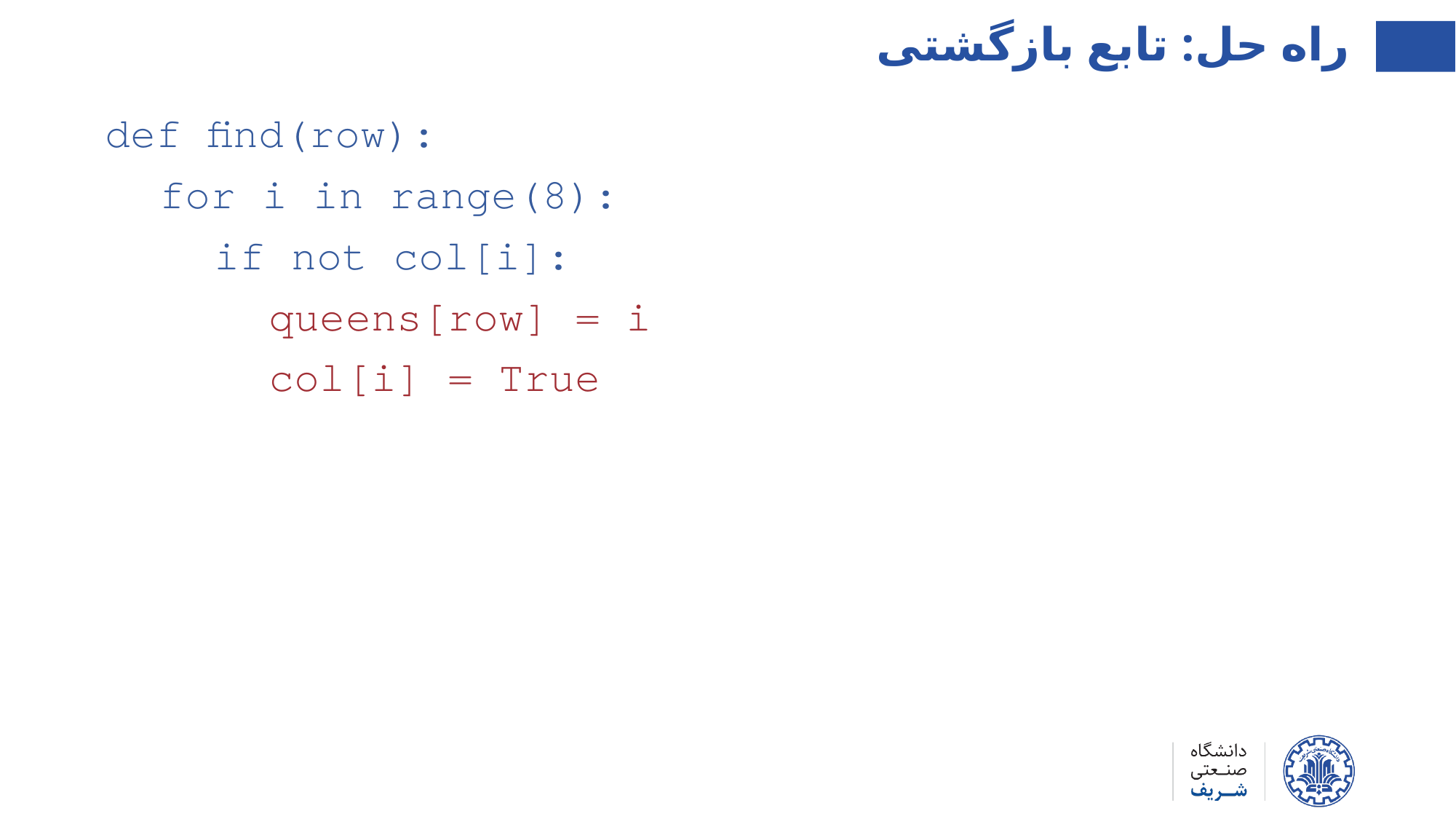

راه حل: تابع بازگشتی
def find(row):
for i in range(8):
if not col[i]:
queens[row] = i
col[i] = True